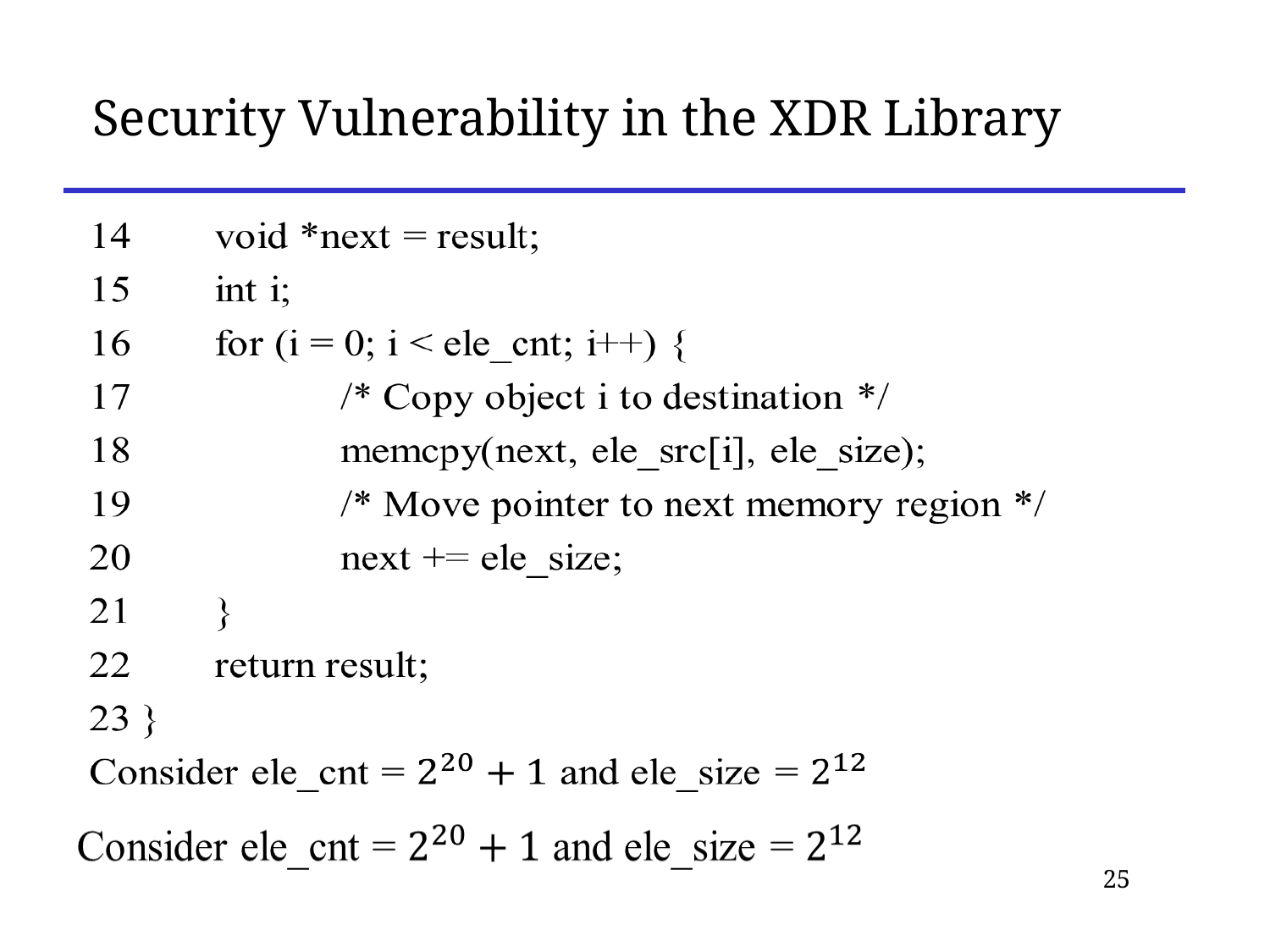

# Security Vulnerability in the XDR Library

on

25